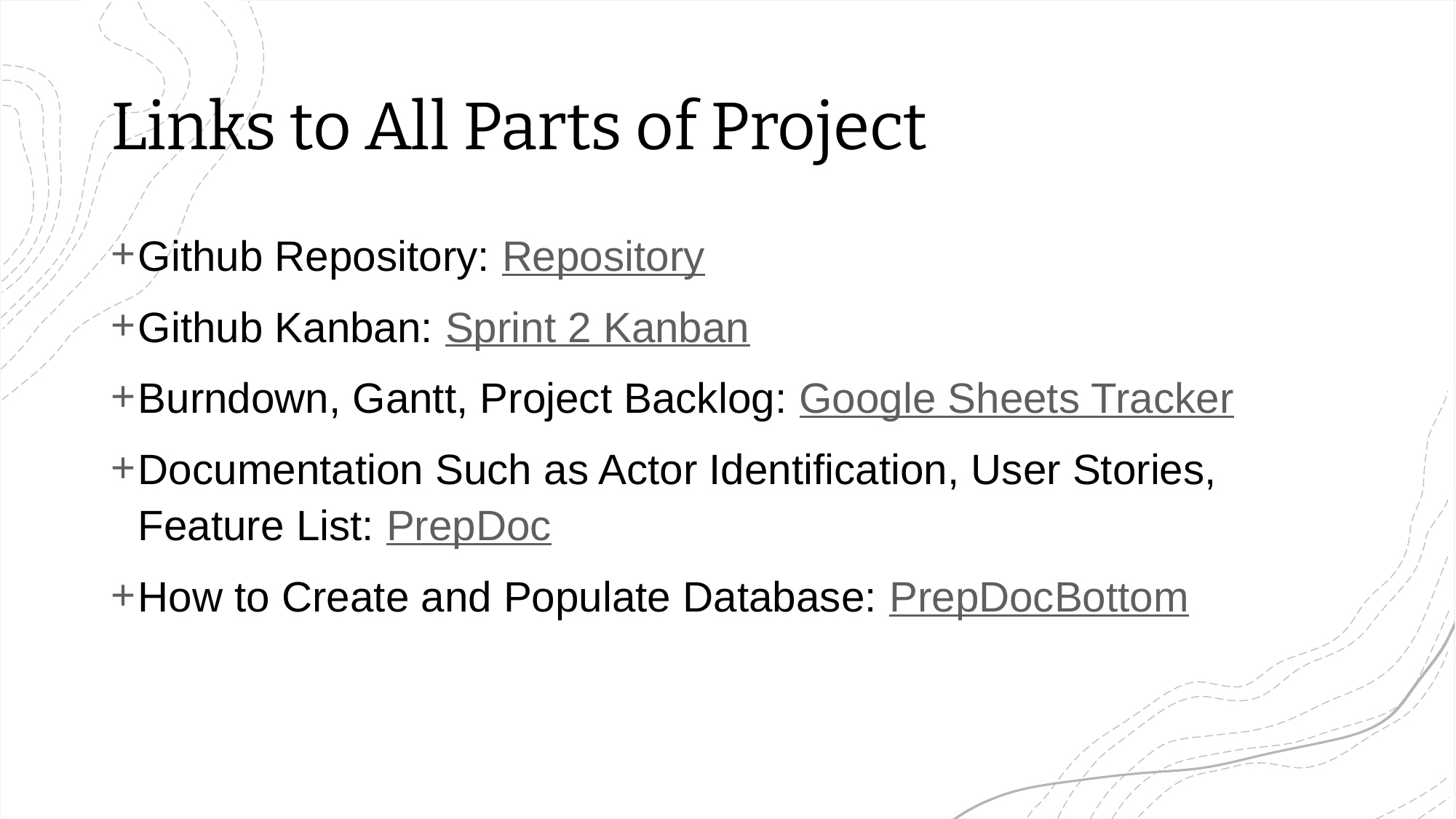

# Links to All Parts of Project
Github Repository: Repository
Github Kanban: Sprint 2 Kanban
Burndown, Gantt, Project Backlog: Google Sheets Tracker
Documentation Such as Actor Identification, User Stories, Feature List: PrepDoc
How to Create and Populate Database: PrepDocBottom